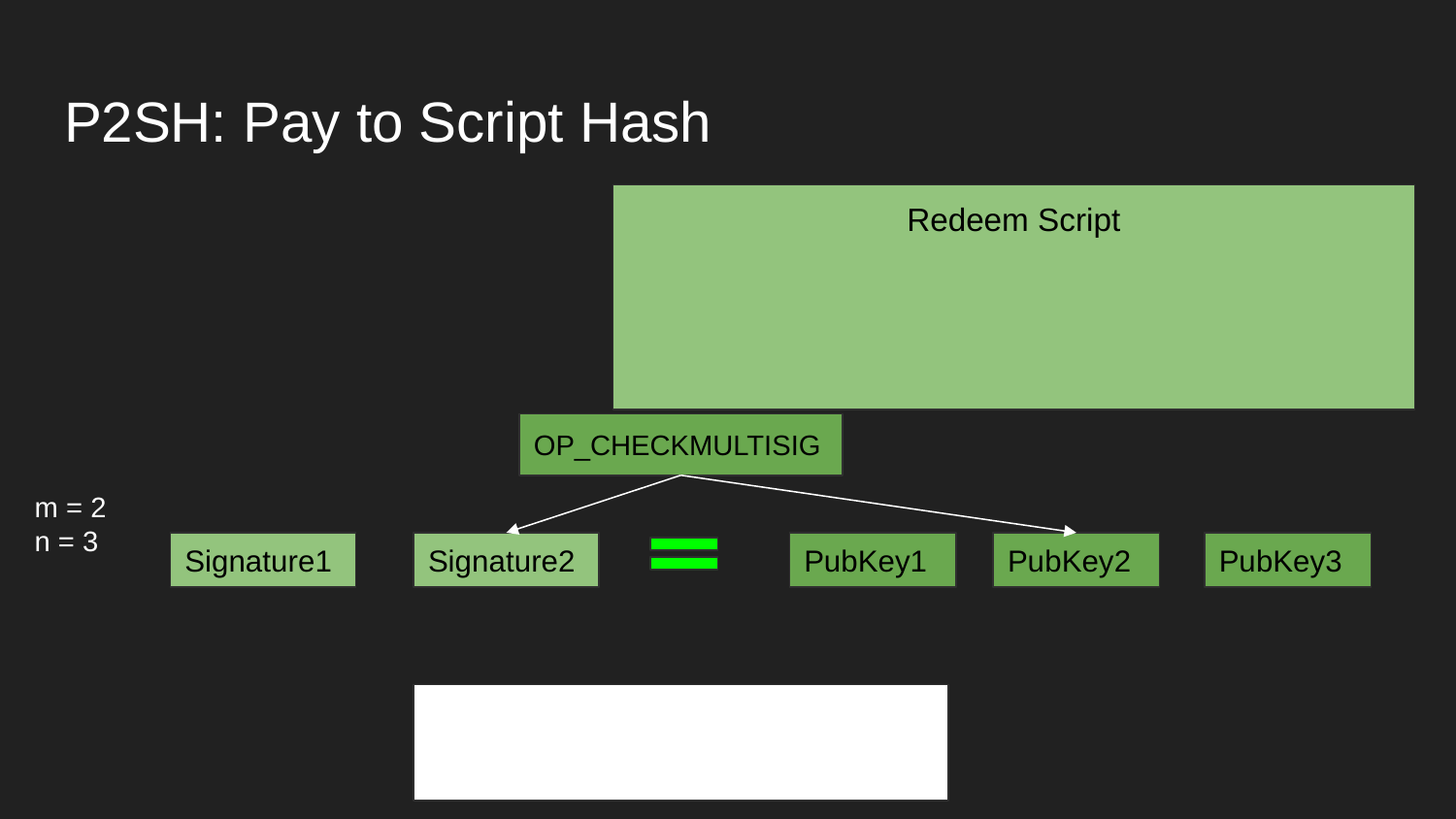

# P2SH: Pay to Script Hash
Redeem Script
OP_CHECKMULTISIG
m = 2
n = 3

Signature2
PubKey2
Signature1
PubKey1
PubKey3